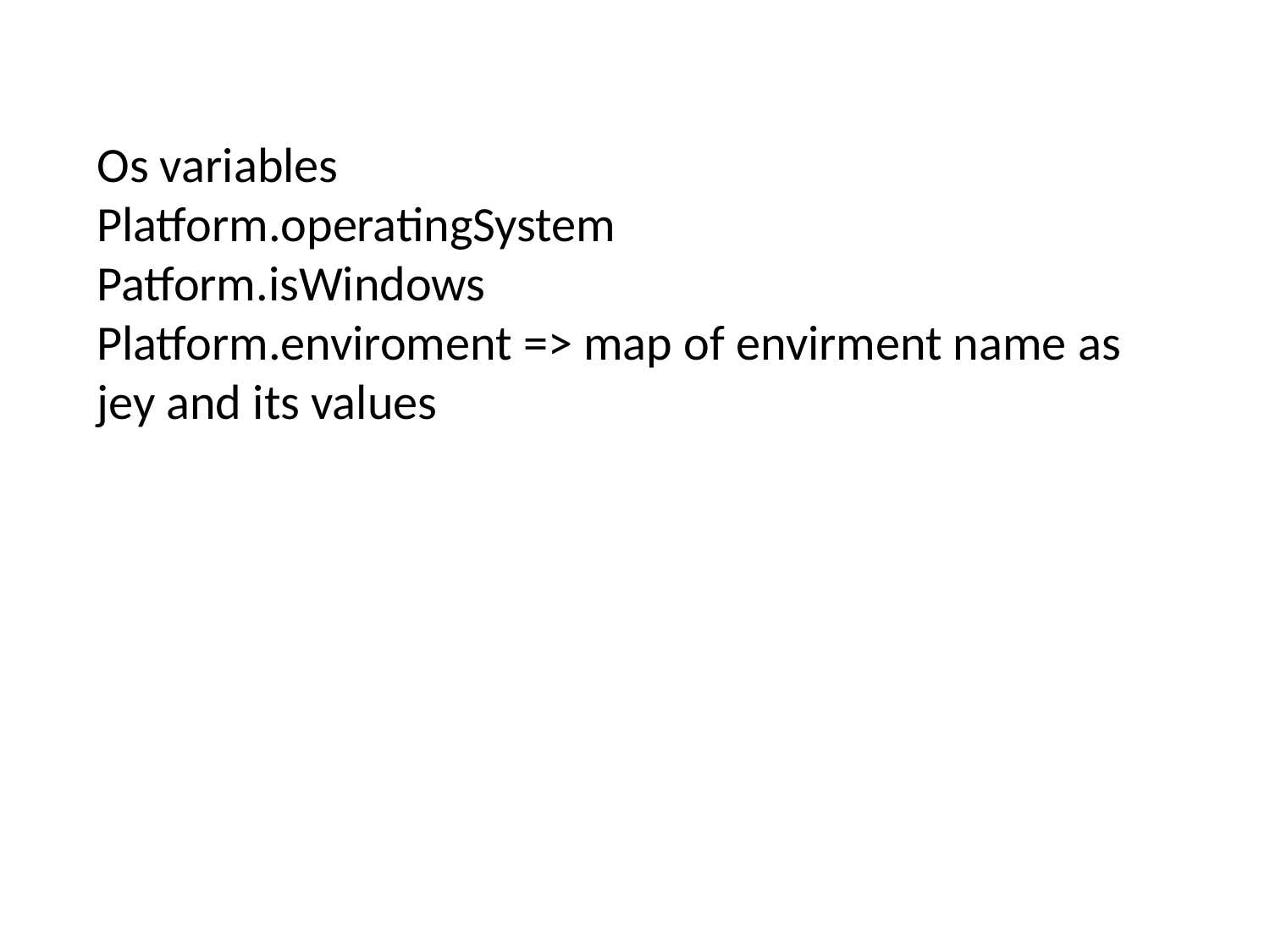

Os variables
Platform.operatingSystem
Patform.isWindows
Platform.enviroment => map of envirment name as jey and its values